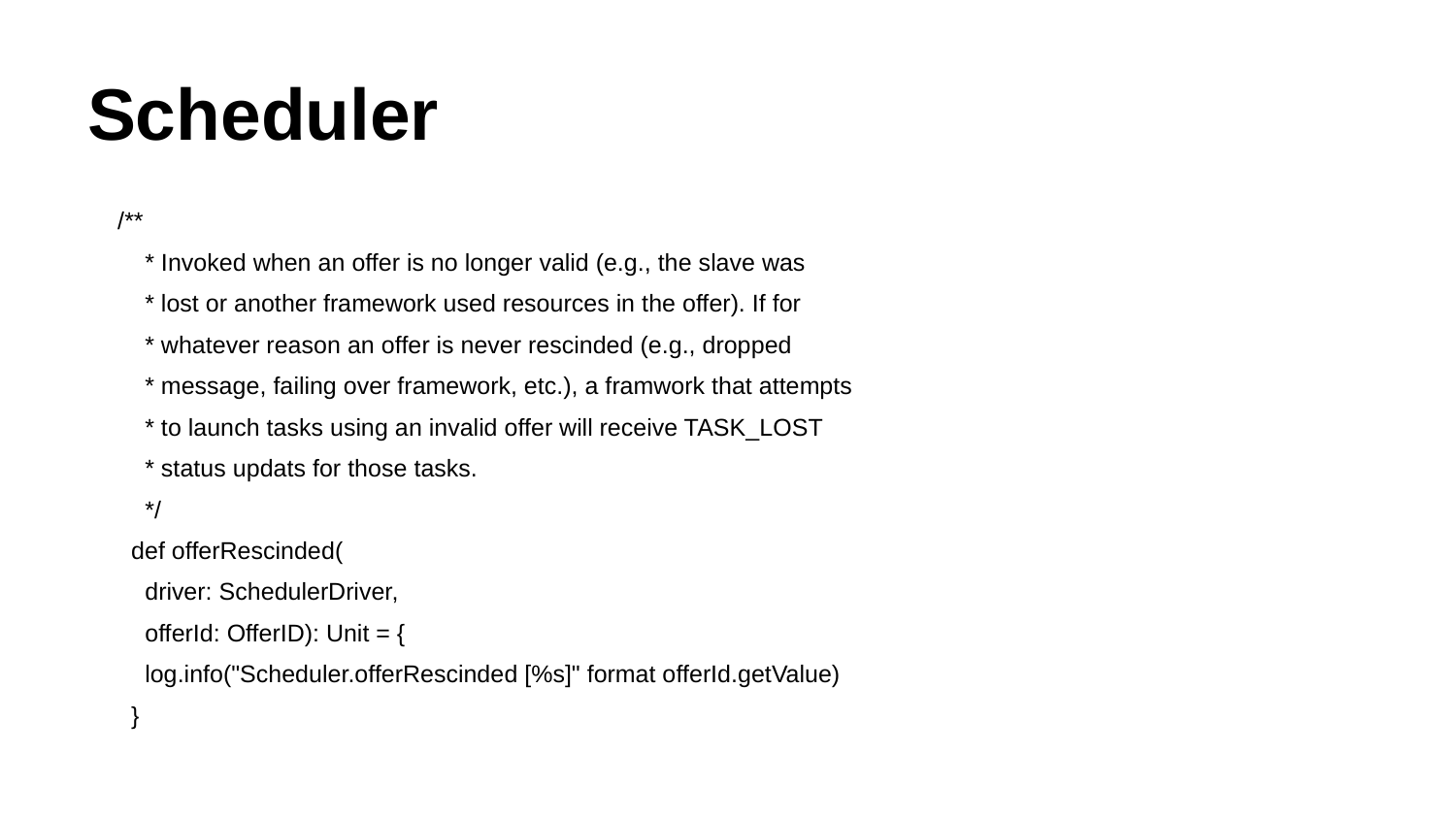

# Scheduler
/**
    * Invoked when an offer is no longer valid (e.g., the slave was
    * lost or another framework used resources in the offer). If for
    * whatever reason an offer is never rescinded (e.g., dropped
    * message, failing over framework, etc.), a framwork that attempts
    * to launch tasks using an invalid offer will receive TASK_LOST
    * status updats for those tasks.
    */
  def offerRescinded(
    driver: SchedulerDriver,
    offerId: OfferID): Unit = {
    log.info("Scheduler.offerRescinded [%s]" format offerId.getValue)
  }